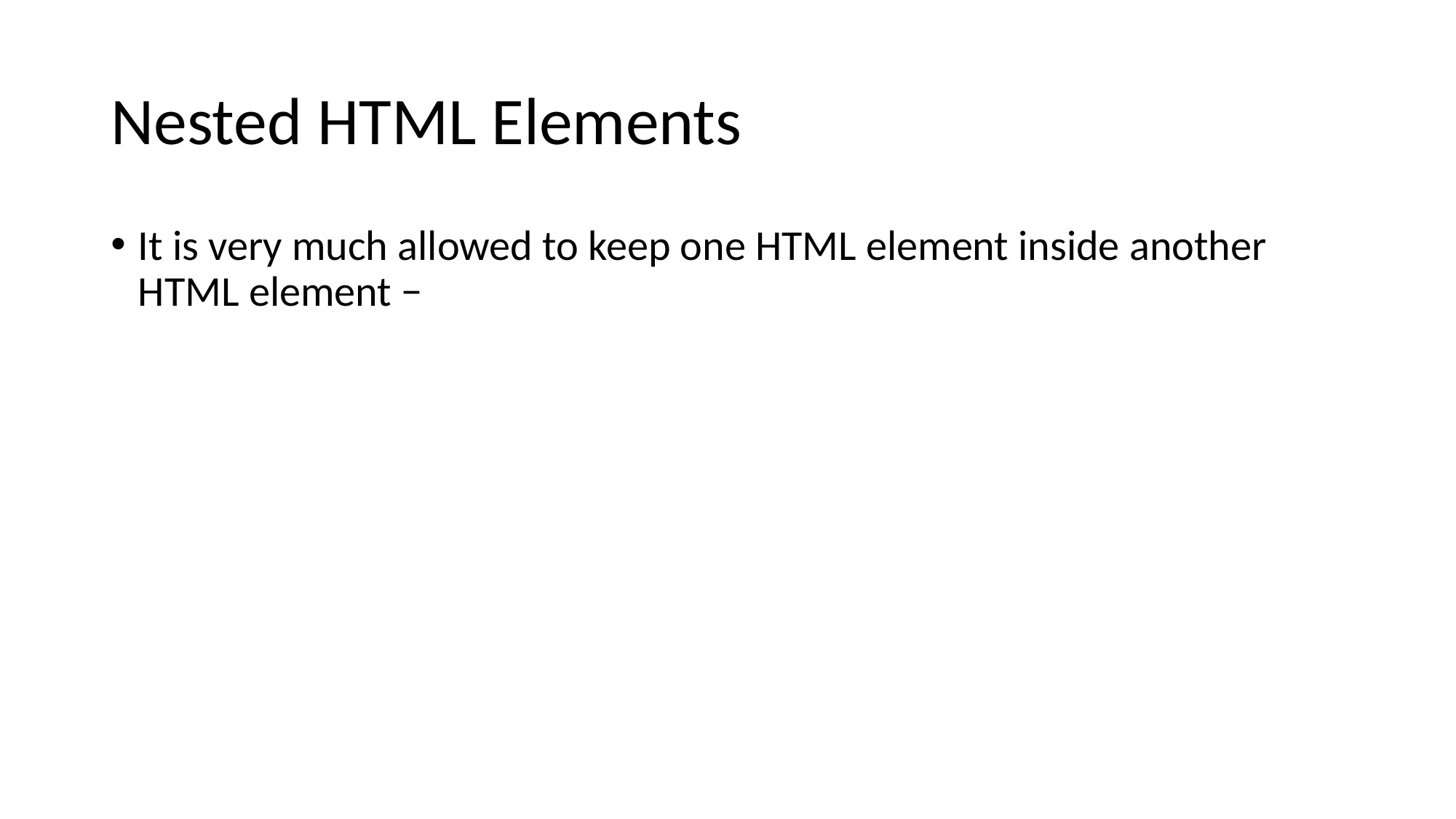

# Nested HTML Elements
It is very much allowed to keep one HTML element inside another HTML element −